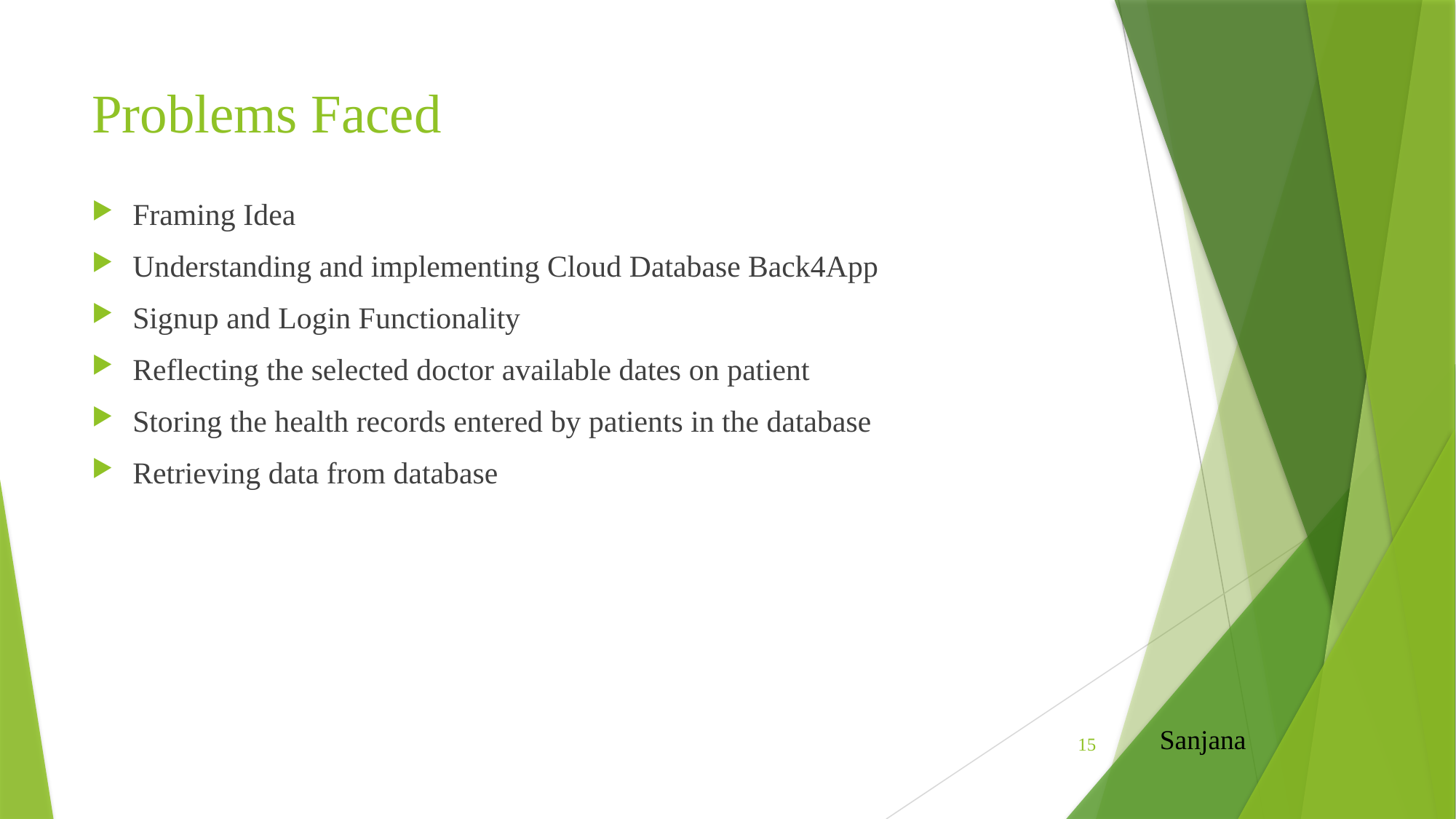

# Problems Faced
Framing Idea
Understanding and implementing Cloud Database Back4App
Signup and Login Functionality
Reflecting the selected doctor available dates on patient
Storing the health records entered by patients in the database
Retrieving data from database

Sanjana
15